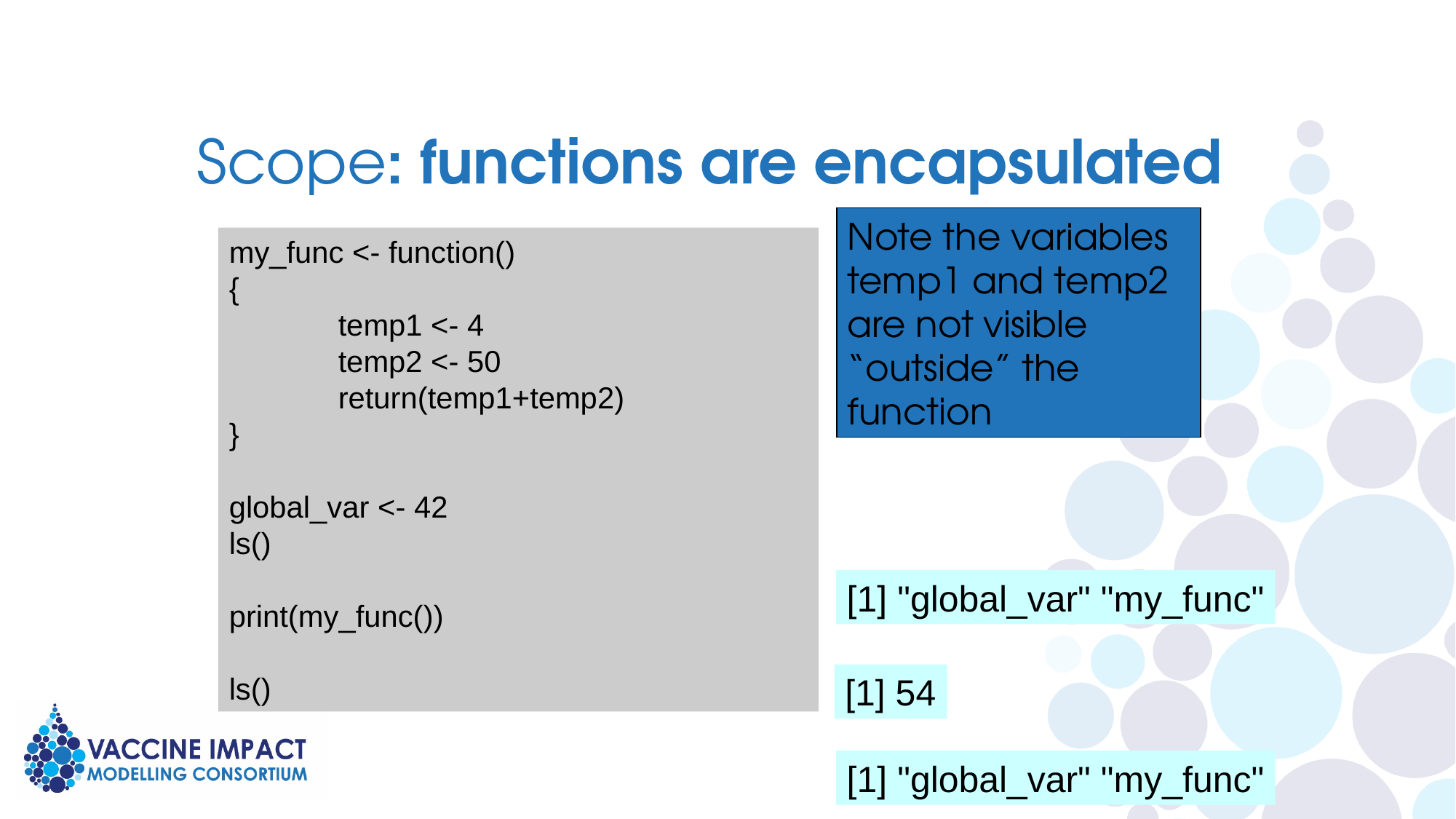

Scope: functions are encapsulated

Note the variables temp1 and temp2 are not visible “outside” the function
my_func <- function()
{
	temp1 <- 4
	temp2 <- 50
	return(temp1+temp2)
}

global_var <- 42
ls()

print(my_func())

ls()
[1] "global_var" "my_func"
[1] 54
[1] "global_var" "my_func"